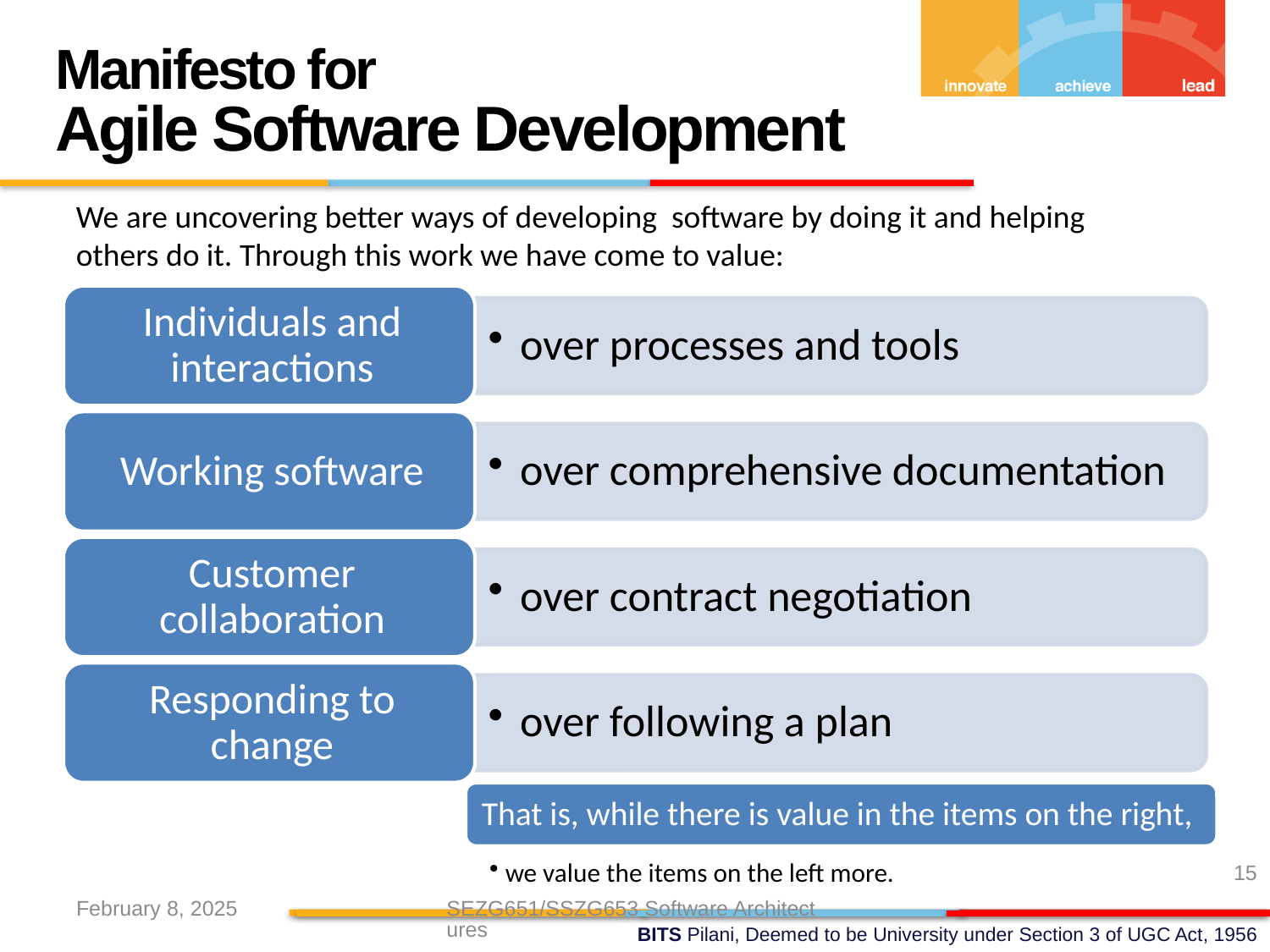

15
Manifesto for
Agile Software Development
We are uncovering better ways of developing  software by doing it and helping others do it. Through this work we have come to value:
over processes and tools
Individuals and interactions
over comprehensive documentation
Working software
over contract negotiation
Customer collaboration
over following a plan
Responding to change
That is, while there is value in the items on the right,
we value the items on the left more.
February 8, 2025
SEZG651/SSZG653 Software Architectures